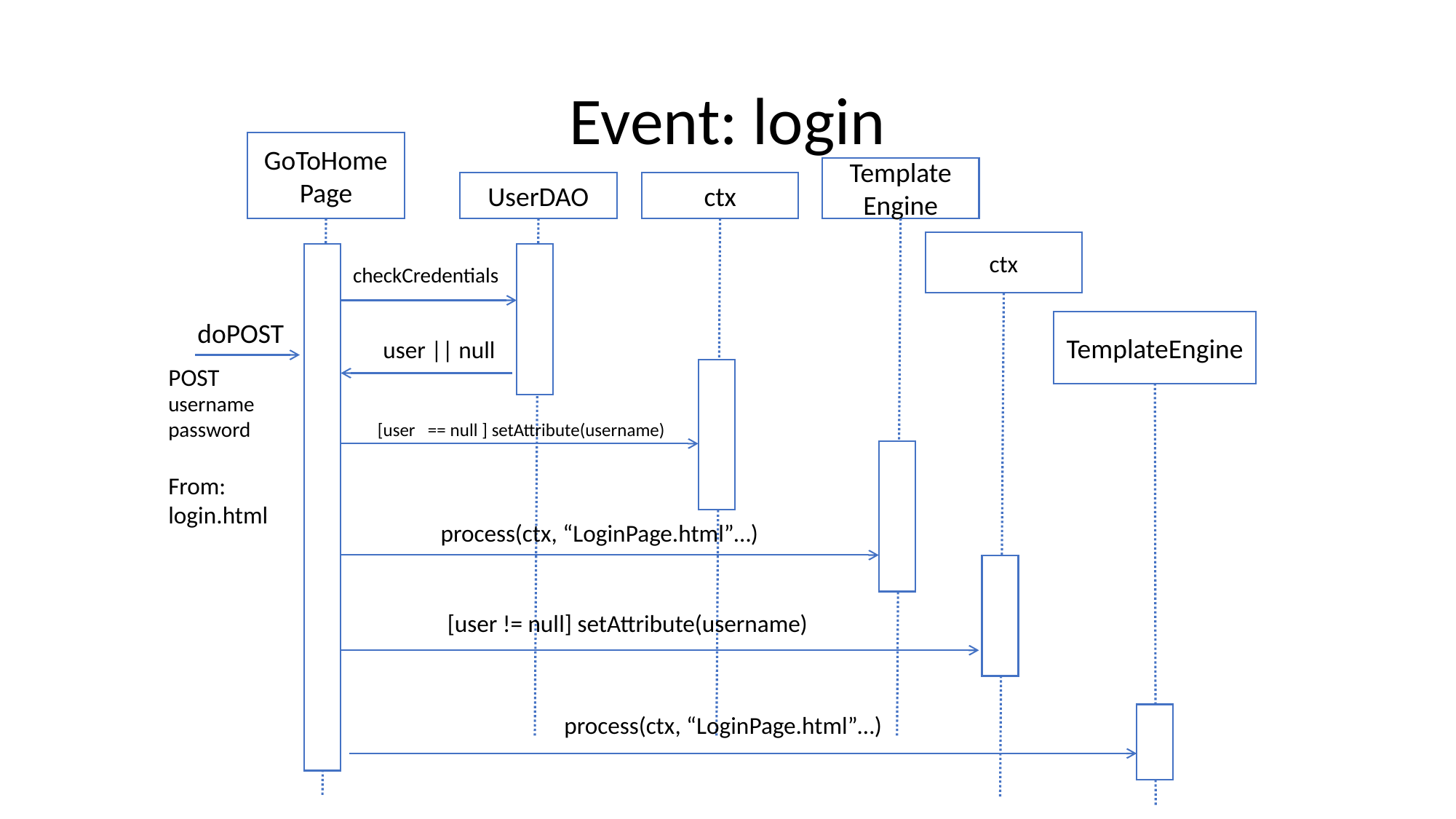

# Event: login
GoToHomePage
Template Engine
UserDAO
ctx
ctx

checkCredentials
doPOST
TemplateEngine
user || null
POST
username
password

From: login.html

[user   == null ] setAttribute(username)

process(ctx, “LoginPage.html”…)

[user != null] setAttribute(username)
process(ctx, “LoginPage.html”…)